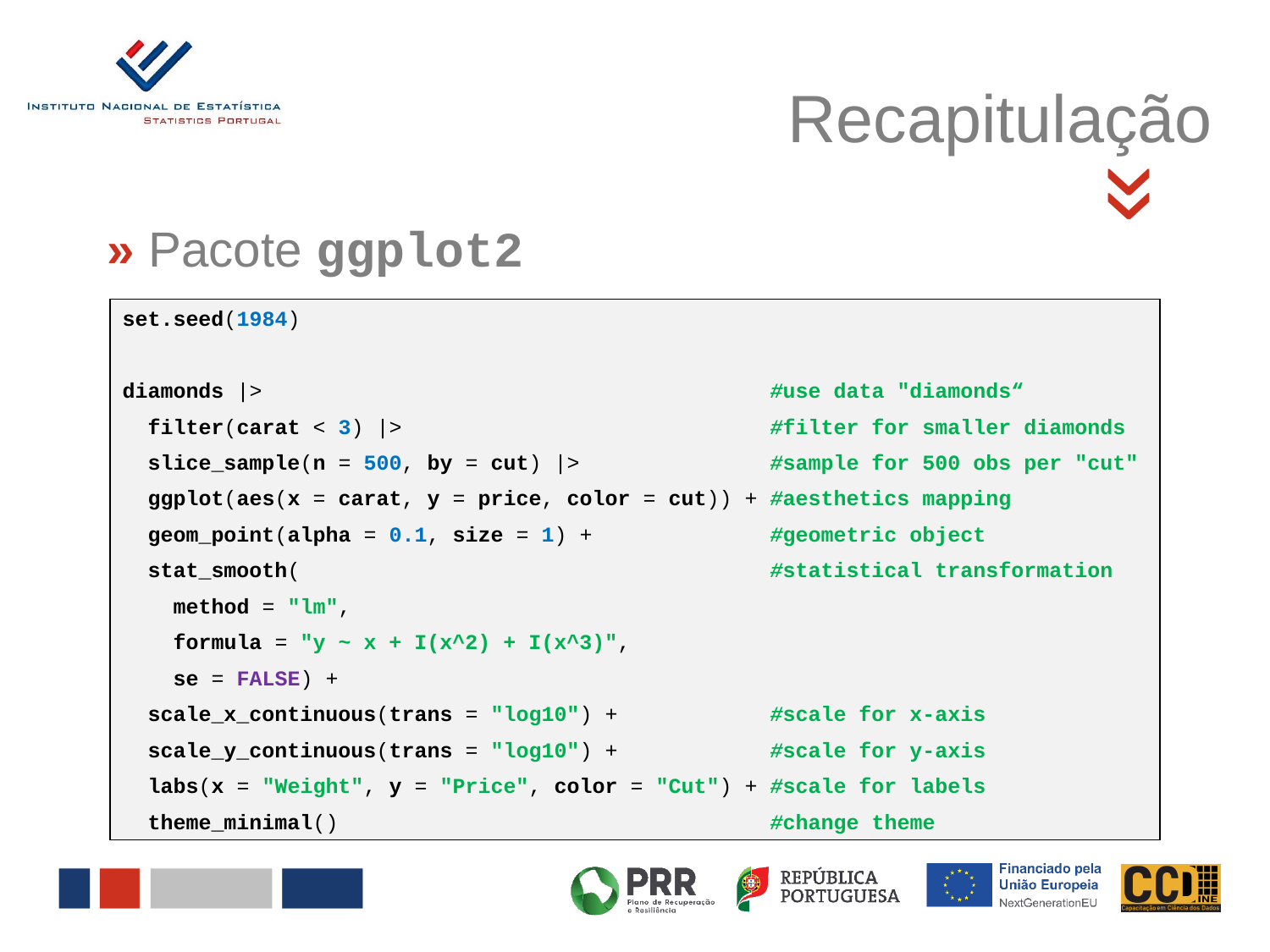

Recapitulação
«
» Pacote ggplot2
set.seed(1984)

diamonds |>                                        #use data "diamonds“
  filter(carat < 3) |>                             #filter for smaller diamonds
  slice_sample(n = 500, by = cut) |>               #sample for 500 obs per "cut"
  ggplot(aes(x = carat, y = price, color = cut)) + #aesthetics mapping
  geom_point(alpha = 0.1, size = 1) +              #geometric object
  stat_smooth(                                     #statistical transformation
    method = "lm",
    formula = "y ~ x + I(x^2) + I(x^3)",
    se = FALSE) +
  scale_x_continuous(trans = "log10") +            #scale for x-axis
  scale_y_continuous(trans = "log10") +            #scale for y-axis
  labs(x = "Weight", y = "Price", color = "Cut") + #scale for labels
  theme_minimal()                                  #change theme